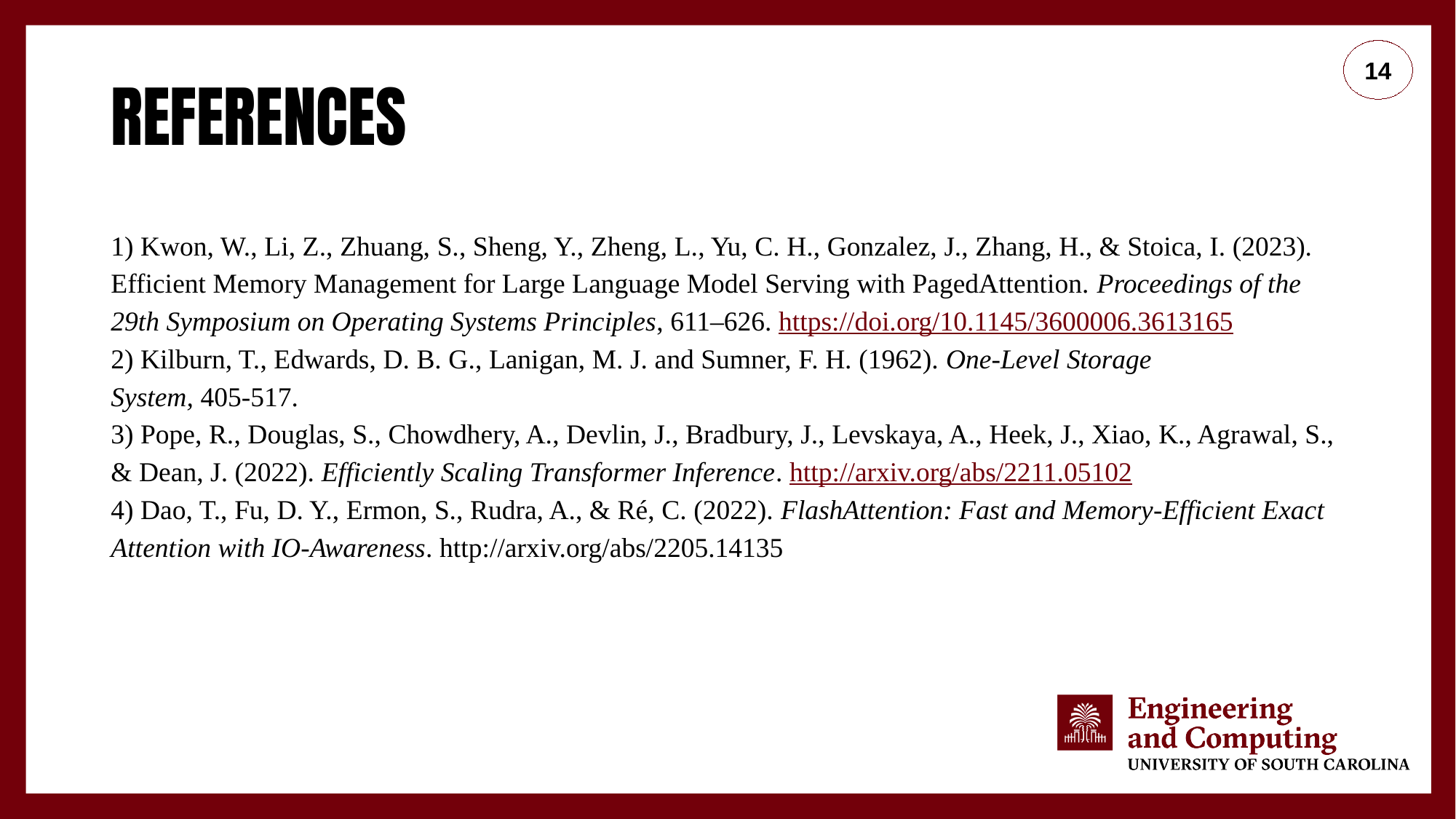

14
# References
1) Kwon, W., Li, Z., Zhuang, S., Sheng, Y., Zheng, L., Yu, C. H., Gonzalez, J., Zhang, H., & Stoica, I. (2023). Efficient Memory Management for Large Language Model Serving with PagedAttention. Proceedings of the 29th Symposium on Operating Systems Principles, 611–626. https://doi.org/10.1145/3600006.3613165
2) Kilburn, T., Edwards, D. B. G., Lanigan, M. J. and Sumner, F. H. (1962). One-Level Storage
System, 405-517.
3) Pope, R., Douglas, S., Chowdhery, A., Devlin, J., Bradbury, J., Levskaya, A., Heek, J., Xiao, K., Agrawal, S., & Dean, J. (2022). Efficiently Scaling Transformer Inference. http://arxiv.org/abs/2211.05102
4) Dao, T., Fu, D. Y., Ermon, S., Rudra, A., & Ré, C. (2022). FlashAttention: Fast and Memory-Efficient Exact Attention with IO-Awareness. http://arxiv.org/abs/2205.14135